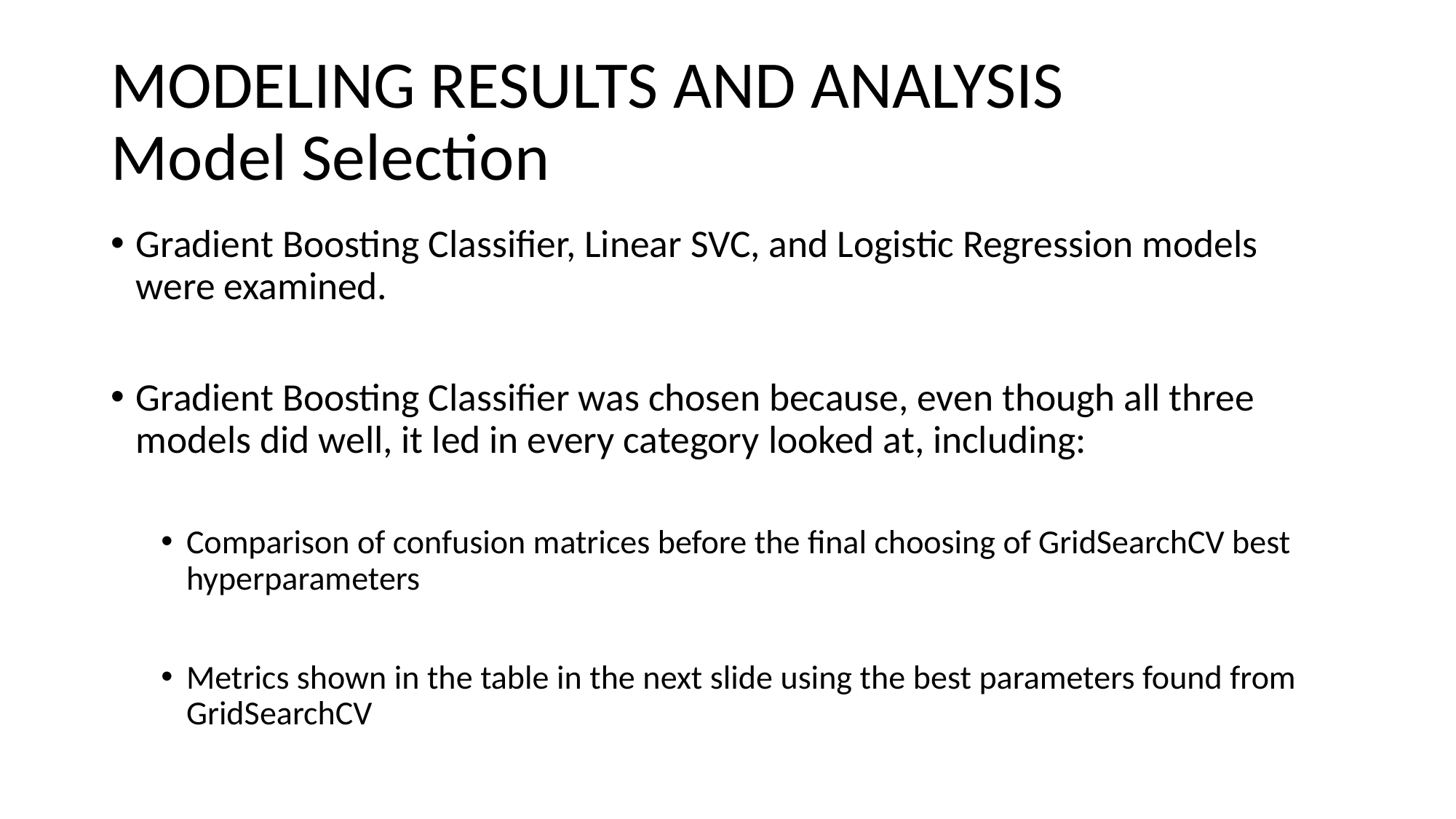

# MODELING RESULTS AND ANALYSIS Model Selection
Gradient Boosting Classifier, Linear SVC, and Logistic Regression models were examined.

Gradient Boosting Classifier was chosen because, even though all three models did well, it led in every category looked at, including:

Comparison of confusion matrices before the final choosing of GridSearchCV best hyperparameters

Metrics shown in the table in the next slide using the best parameters found from GridSearchCV